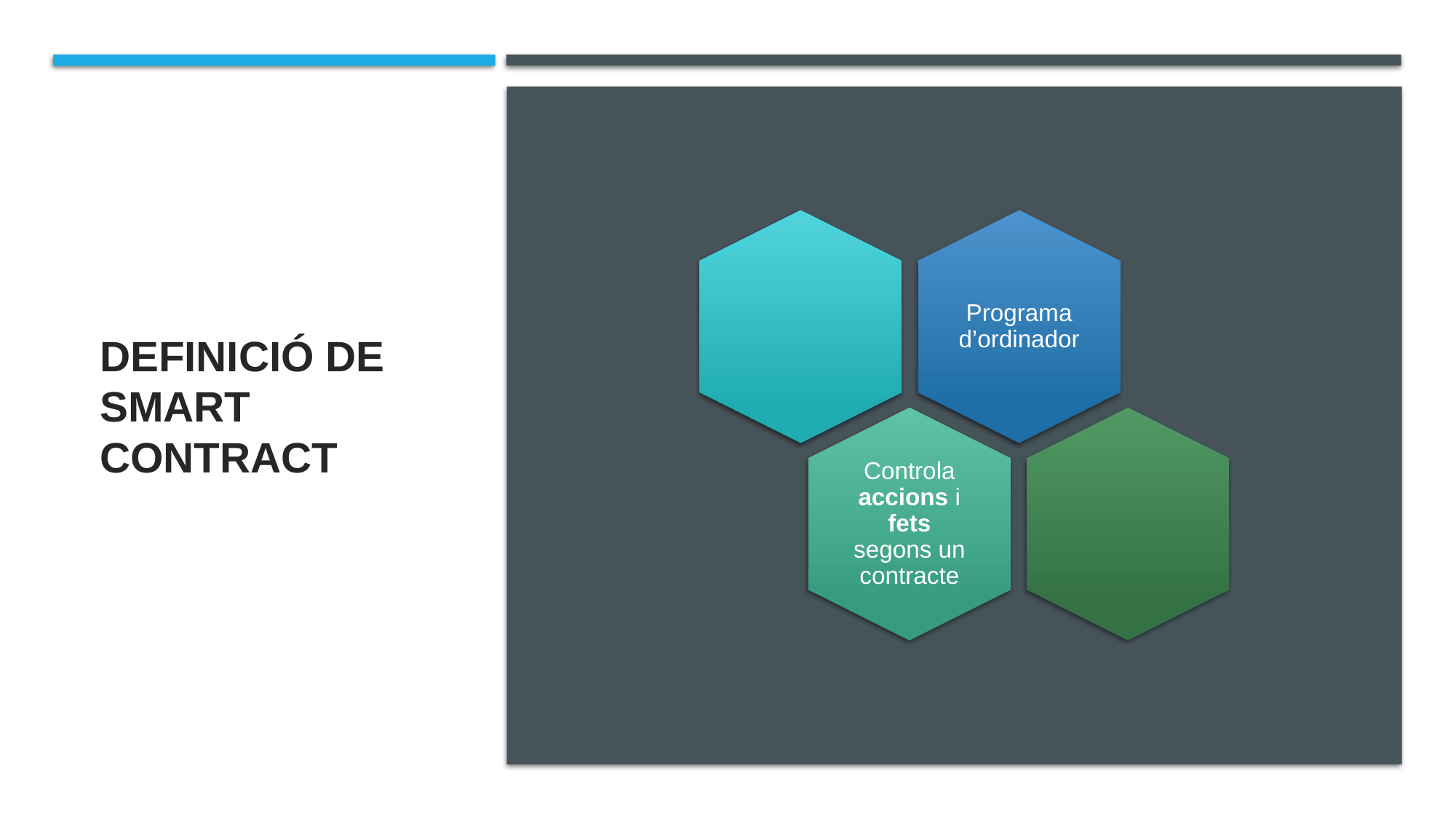

# Definició de Smart contract
Programa d’ordinador

Controla accions i fets segons un contracte